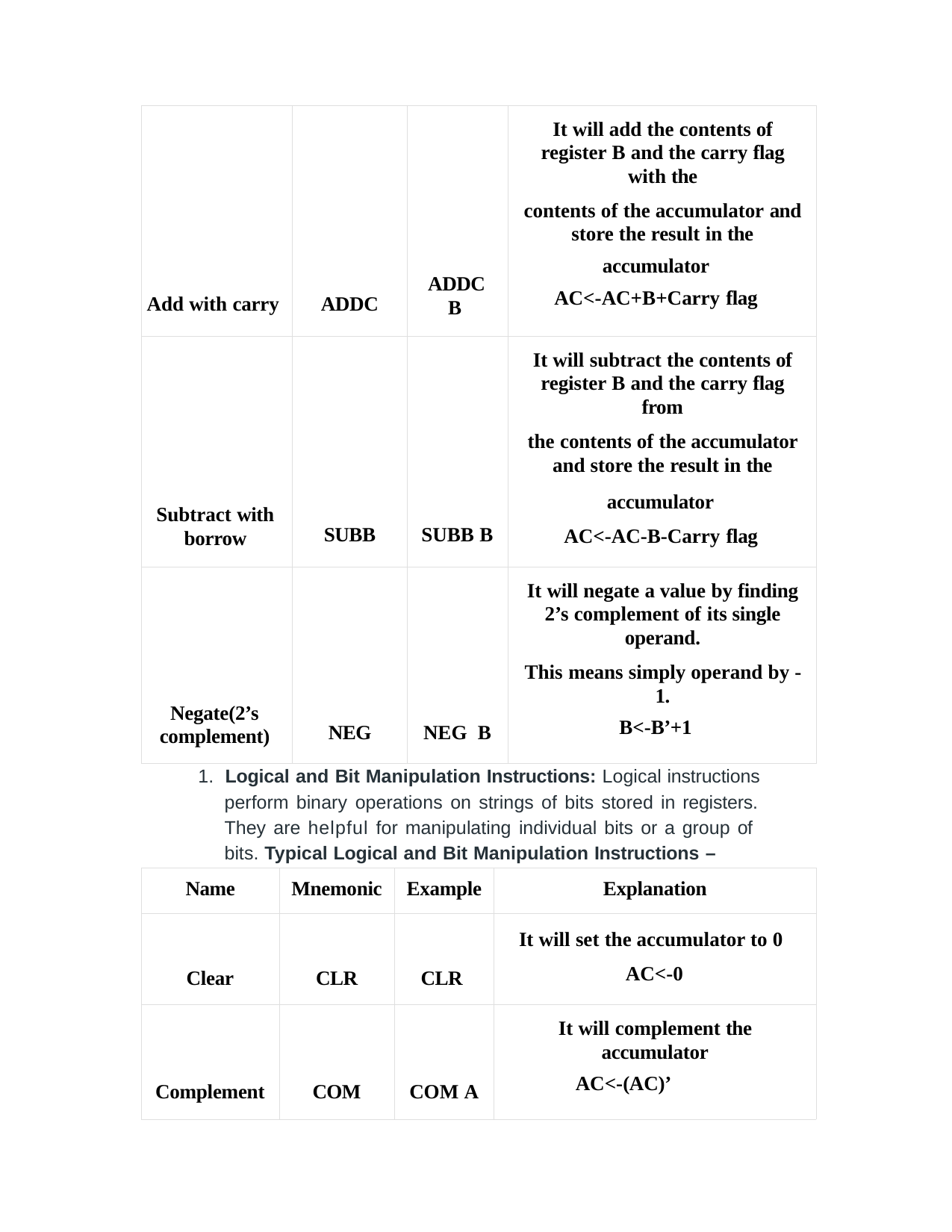

| Add with carry | ADDC | ADDC B | It will add the contents of register B and the carry flag with the contents of the accumulator and store the result in the accumulator AC<-AC+B+Carry flag |
| --- | --- | --- | --- |
| Subtract with borrow | SUBB | SUBB B | It will subtract the contents of register B and the carry flag from the contents of the accumulator and store the result in the accumulator AC<-AC-B-Carry flag |
| Negate(2’s complement) | NEG | NEG B | It will negate a value by finding 2’s complement of its single operand. This means simply operand by - 1. B<-B’+1 |
1. Logical and Bit Manipulation Instructions: Logical instructions perform binary operations on strings of bits stored in registers. They are helpful for manipulating individual bits or a group of bits. Typical Logical and Bit Manipulation Instructions –
| Name | Mnemonic | Example | Explanation |
| --- | --- | --- | --- |
| Clear | CLR | CLR | It will set the accumulator to 0 AC<-0 |
| Complement | COM | COM A | It will complement the accumulator AC<-(AC)’ |